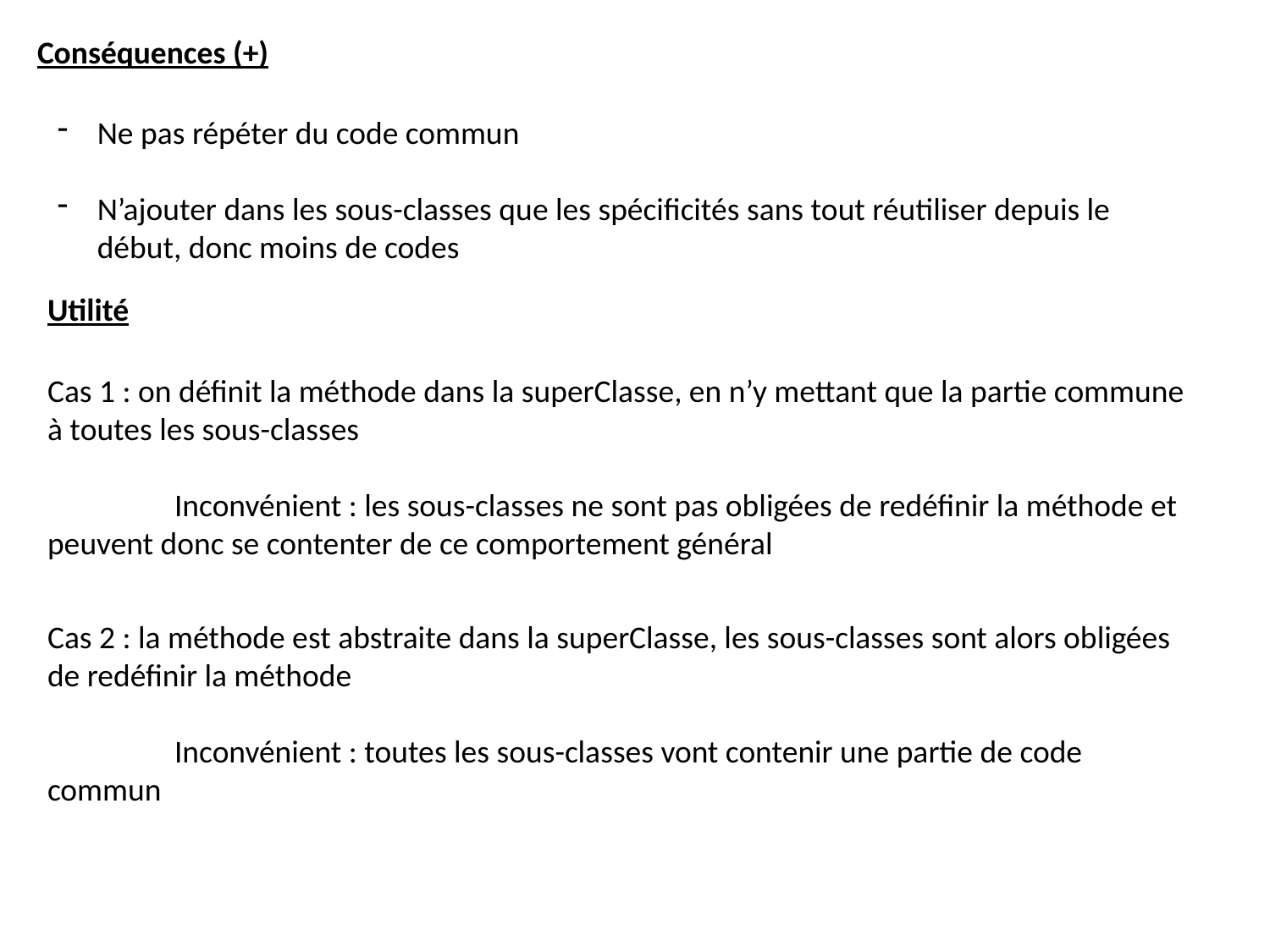

Conséquences (+)
Ne pas répéter du code commun

N’ajouter dans les sous-classes que les spécificités sans tout réutiliser depuis le début, donc moins de codes
Utilité
Cas 1 : on définit la méthode dans la superClasse, en n’y mettant que la partie commune à toutes les sous-classes

	Inconvénient : les sous-classes ne sont pas obligées de redéfinir la méthode et 	peuvent donc se contenter de ce comportement général
Cas 2 : la méthode est abstraite dans la superClasse, les sous-classes sont alors obligées de redéfinir la méthode

	Inconvénient : toutes les sous-classes vont contenir une partie de code 	commun